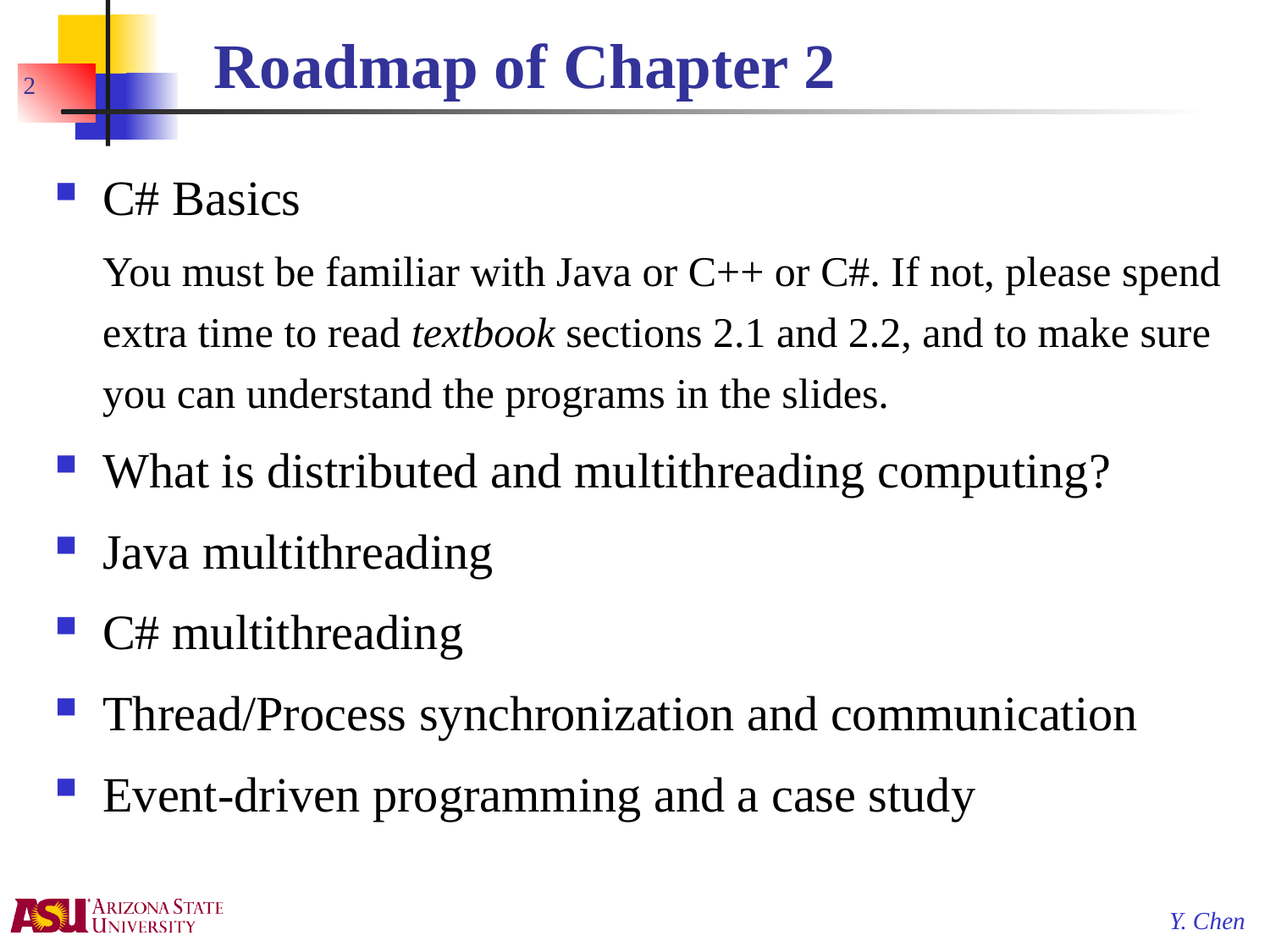

# Roadmap of Chapter 2
2
C# Basics
	You must be familiar with Java or C++ or C#. If not, please spend extra time to read textbook sections 2.1 and 2.2, and to make sure you can understand the programs in the slides.
What is distributed and multithreading computing?
Java multithreading
C# multithreading
Thread/Process synchronization and communication
Event-driven programming and a case study